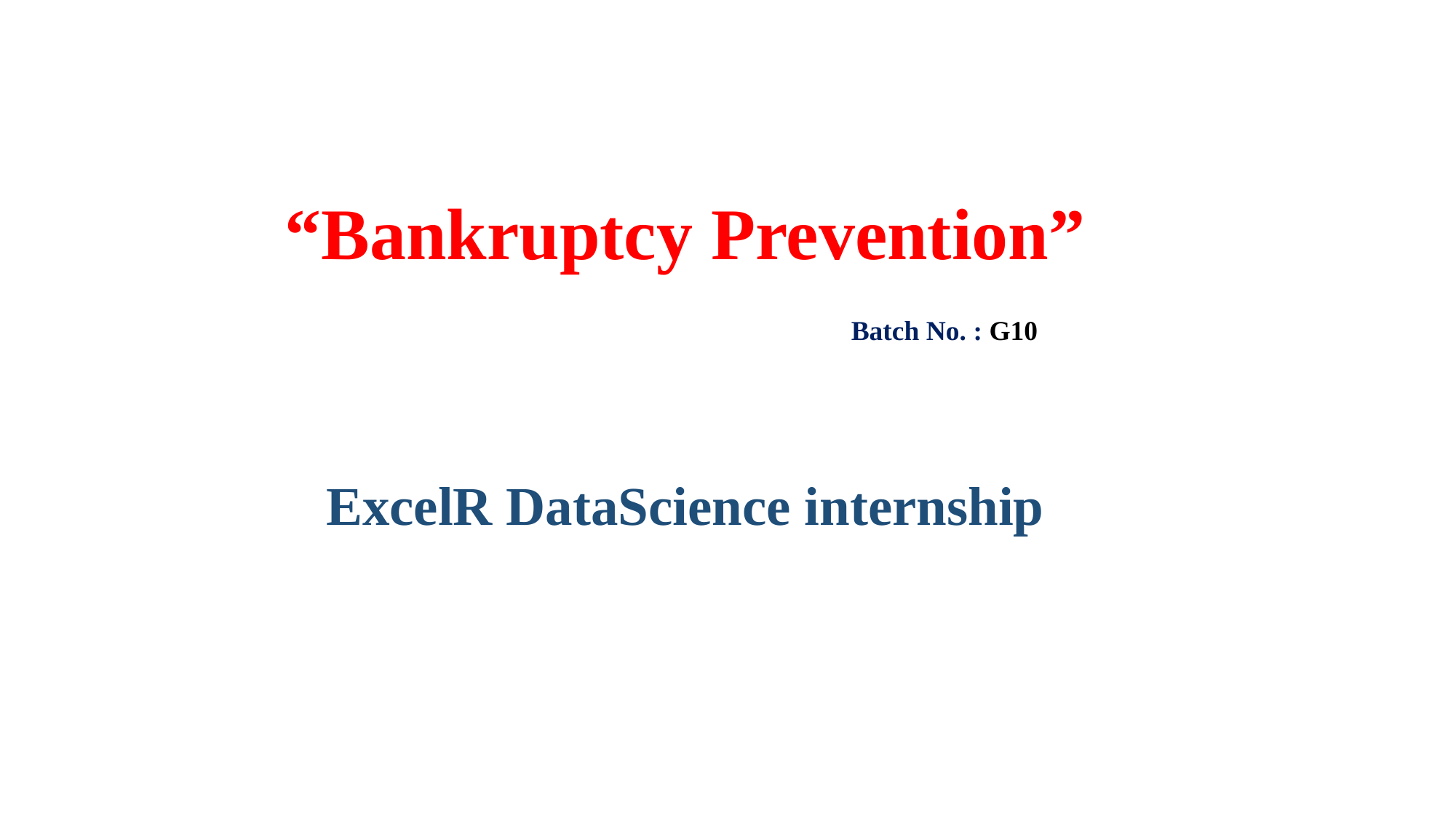

“Bankruptcy Prevention”

ExcelR DataScience internship
Batch No. : G10